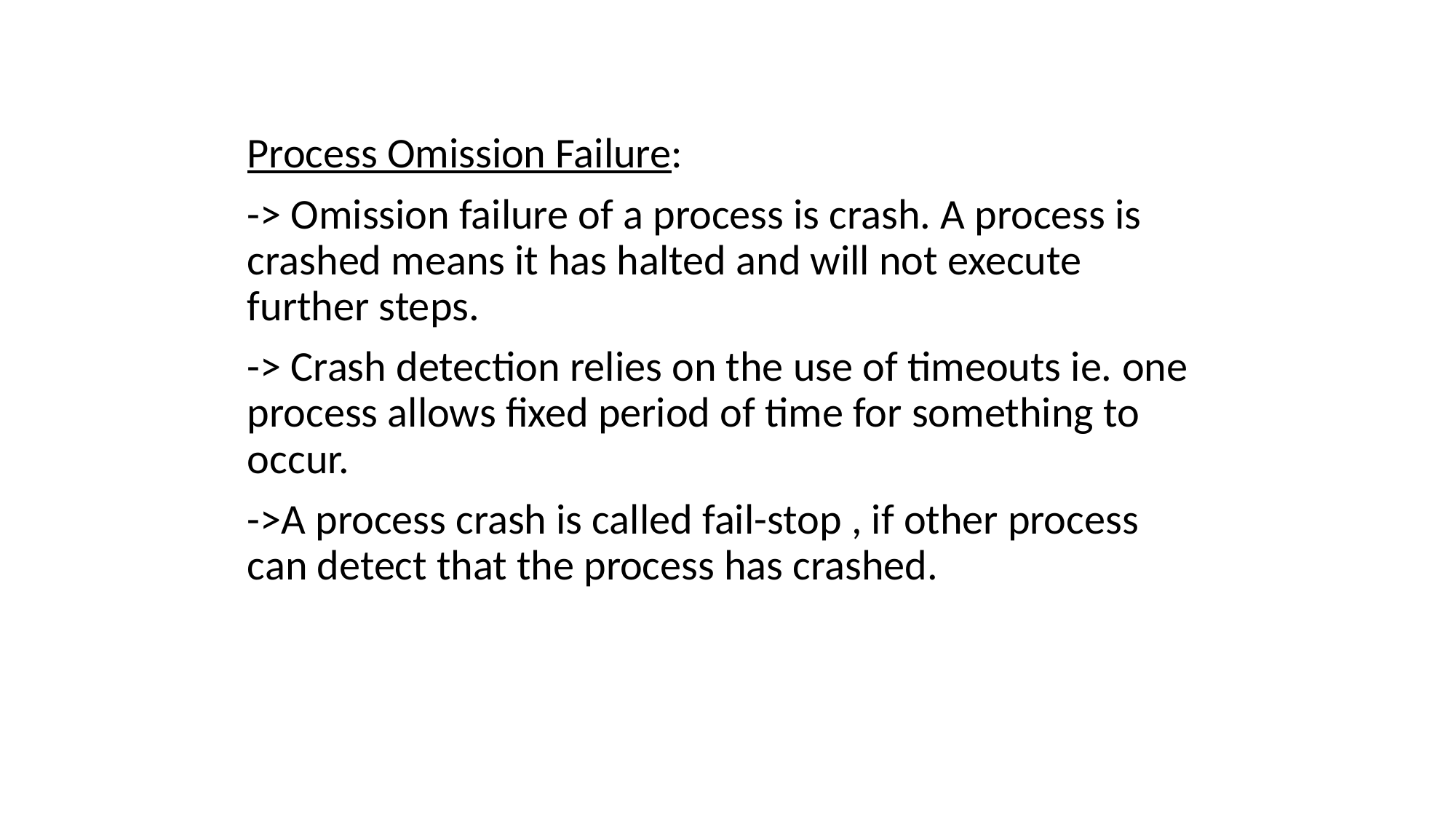

Process Omission Failure:
-> Omission failure of a process is crash. A process is crashed means it has halted and will not execute further steps.
-> Crash detection relies on the use of timeouts ie. one process allows fixed period of time for something to occur.
->A process crash is called fail-stop , if other process can detect that the process has crashed.